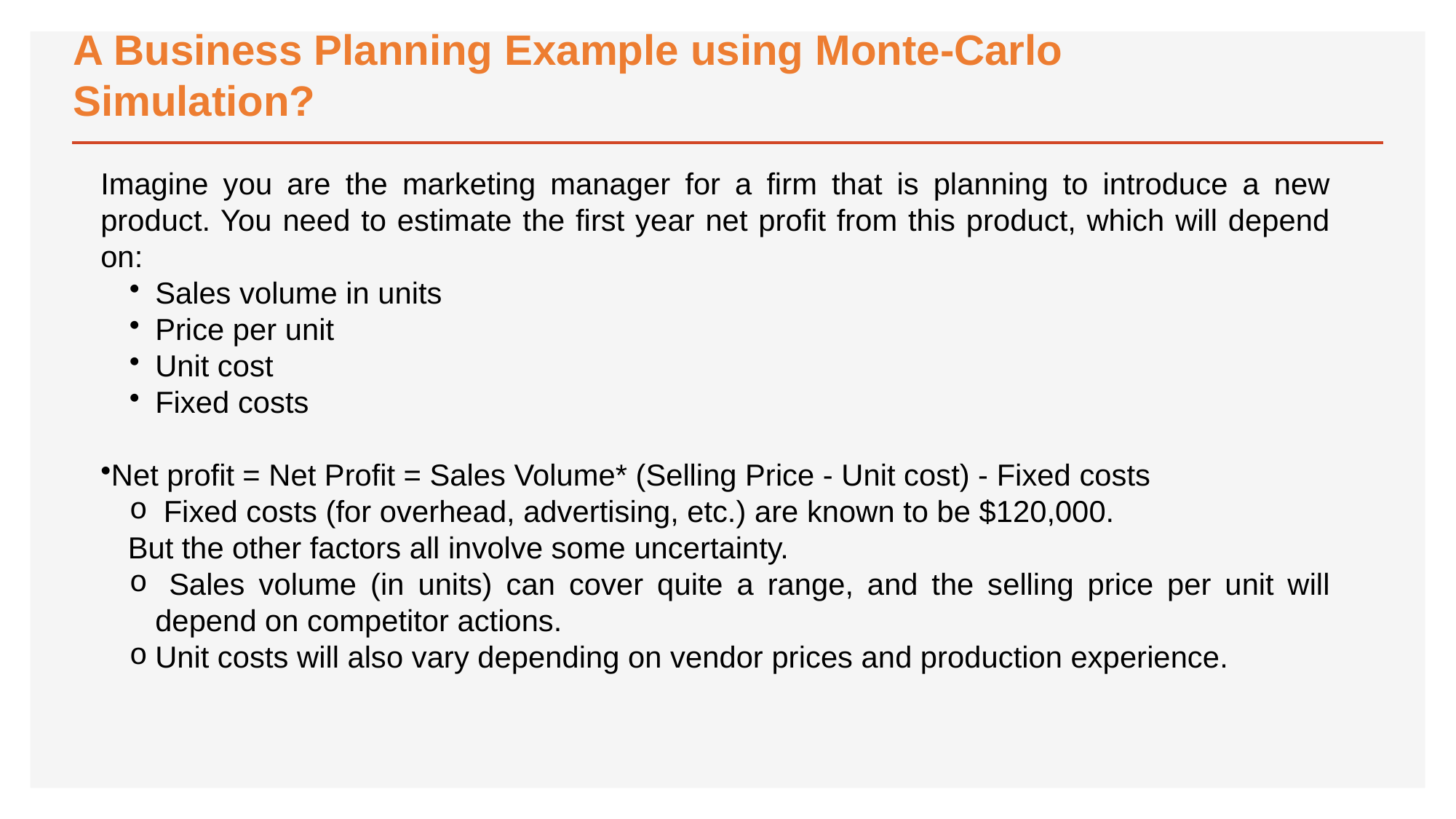

# A Business Planning Example using Monte-Carlo Simulation?

Imagine you are the marketing manager for a firm that is planning to introduce a new product. You need to estimate the first year net profit from this product, which will depend on:
Sales volume in units
Price per unit
Unit cost
Fixed costs

Net profit = Net Profit = Sales Volume* (Selling Price - Unit cost) - Fixed costs
 Fixed costs (for overhead, advertising, etc.) are known to be $120,000.
But the other factors all involve some uncertainty.
 Sales volume (in units) can cover quite a range, and the selling price per unit will depend on competitor actions.
Unit costs will also vary depending on vendor prices and production experience.